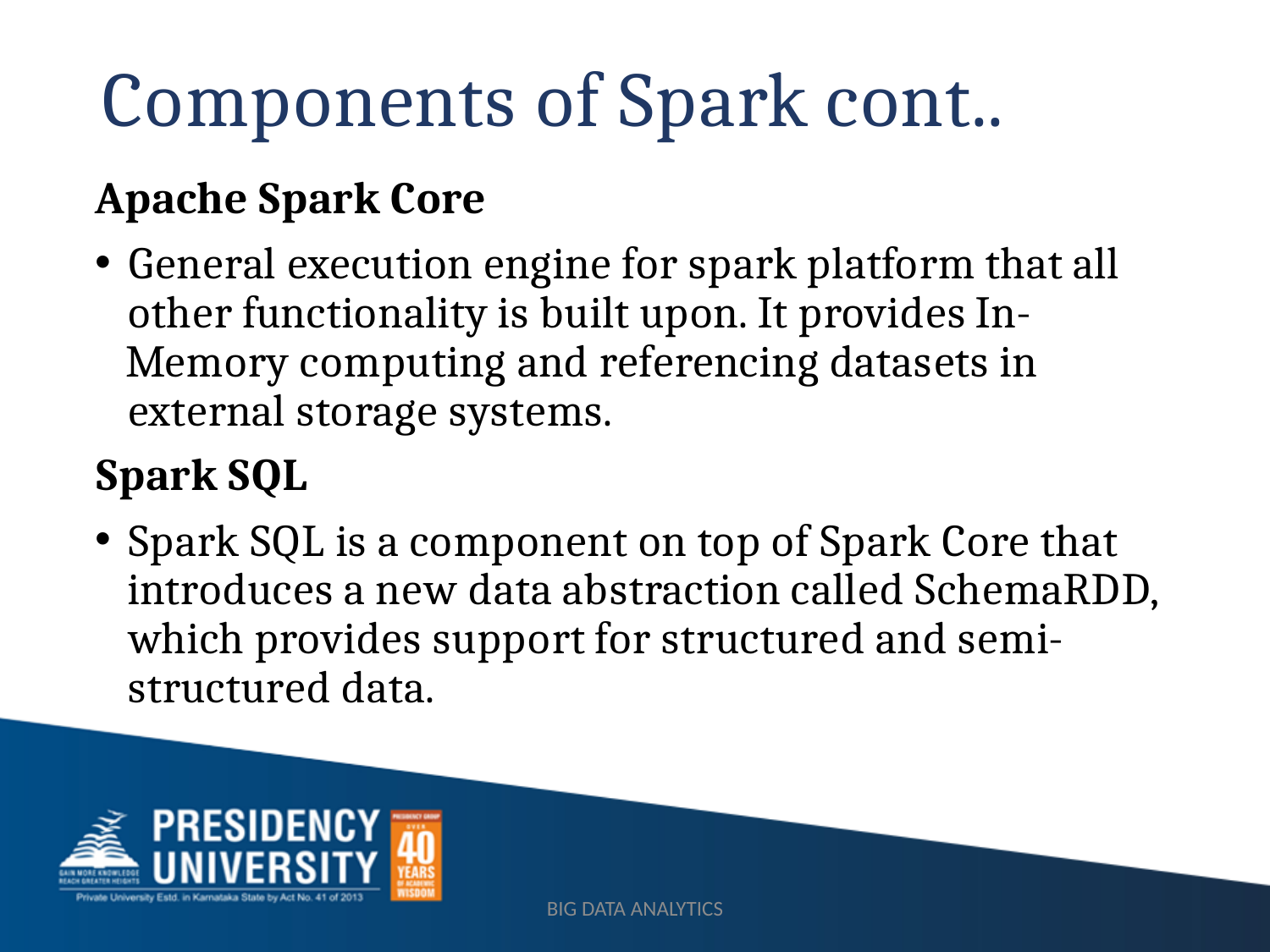

# Components of Spark cont..
Apache Spark Core
General execution engine for spark platform that all other functionality is built upon. It provides In-Memory computing and referencing datasets in external storage systems.
Spark SQL
Spark SQL is a component on top of Spark Core that introduces a new data abstraction called SchemaRDD, which provides support for structured and semi-structured data.

BIG DATA ANALYTICS